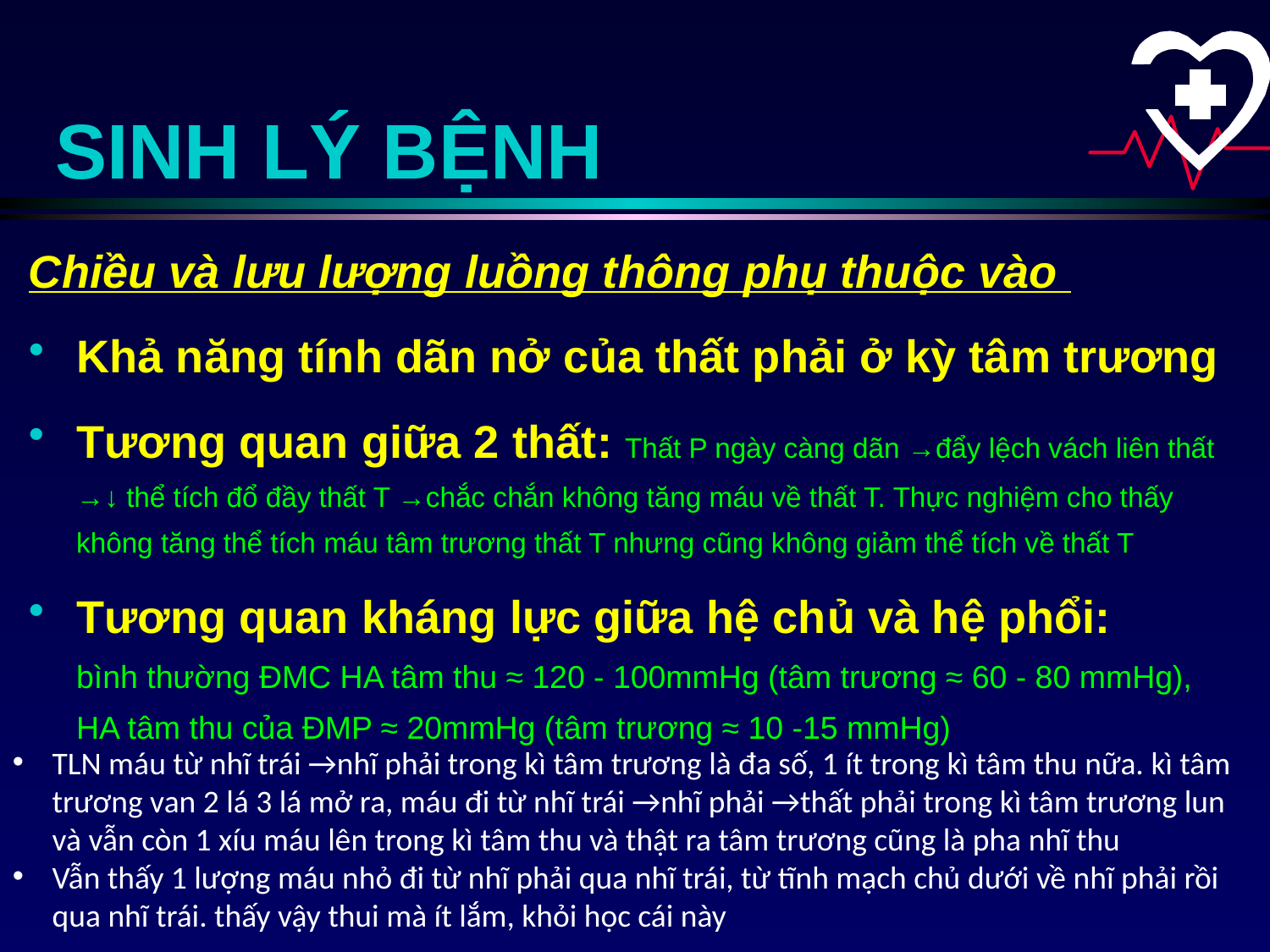

SINH LÝ BỆNH
Chiều và lưu lượng luồng thông phụ thuộc vào
Khả năng tính dãn nở của thất phải ở kỳ tâm trương
Tương quan giữa 2 thất: Thất P ngày càng dãn →đẩy lệch vách liên thất →↓ thể tích đổ đầy thất T →chắc chắn không tăng máu về thất T. Thực nghiệm cho thấy không tăng thể tích máu tâm trương thất T nhưng cũng không giảm thể tích về thất T
Tương quan kháng lực giữa hệ chủ và hệ phổi:
bình thường ĐMC HA tâm thu ≈ 120 - 100mmHg (tâm trương ≈ 60 - 80 mmHg), HA tâm thu của ĐMP ≈ 20mmHg (tâm trương ≈ 10 -15 mmHg)
TLN máu từ nhĩ trái →nhĩ phải trong kì tâm trương là đa số, 1 ít trong kì tâm thu nữa. kì tâm trương van 2 lá 3 lá mở ra, máu đi từ nhĩ trái →nhĩ phải →thất phải trong kì tâm trương lun và vẫn còn 1 xíu máu lên trong kì tâm thu và thật ra tâm trương cũng là pha nhĩ thu
Vẫn thấy 1 lượng máu nhỏ đi từ nhĩ phải qua nhĩ trái, từ tĩnh mạch chủ dưới về nhĩ phải rồi qua nhĩ trái. thấy vậy thui mà ít lắm, khỏi học cái này